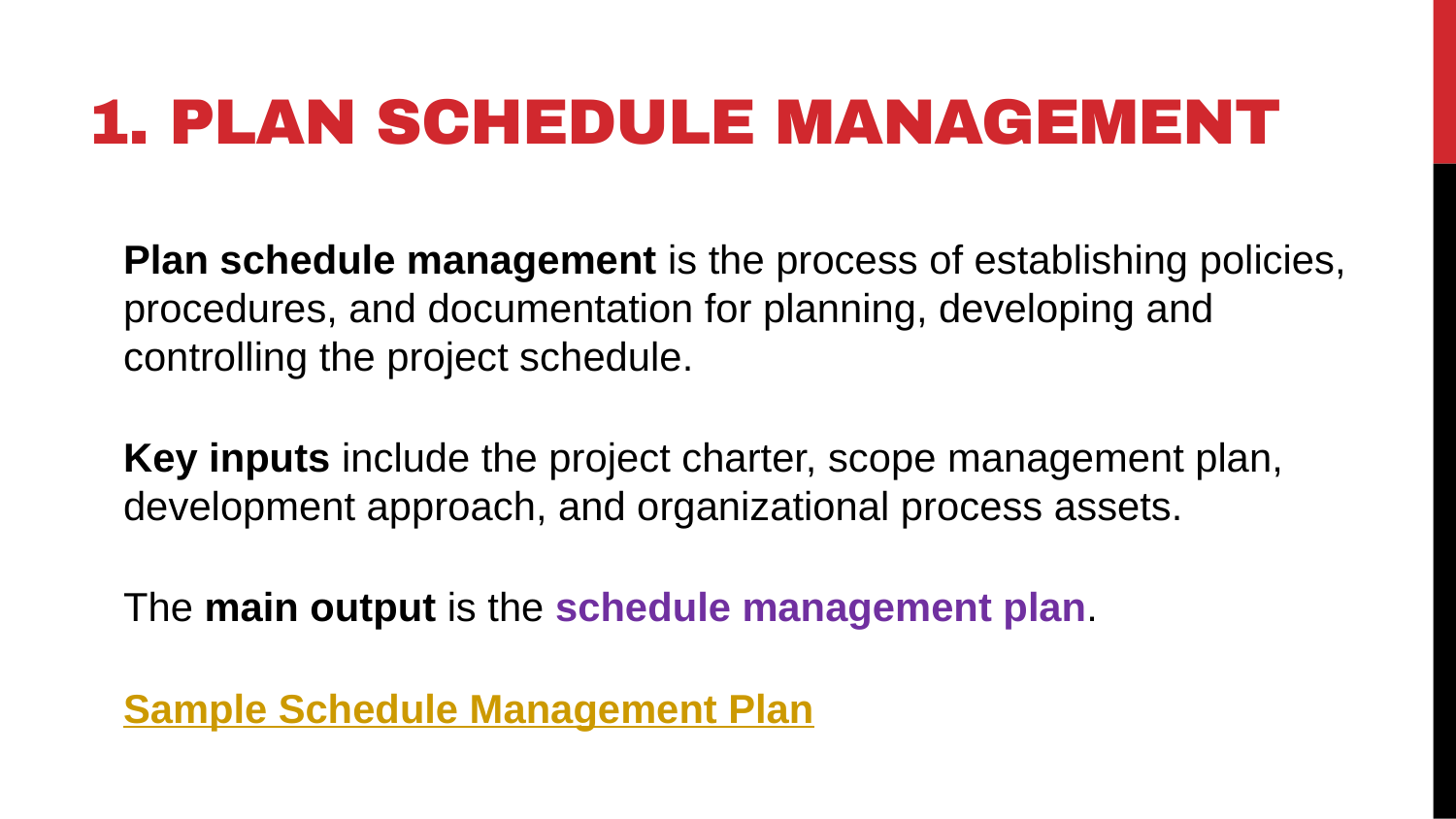

# 1. Plan schedule management
Plan schedule management is the process of establishing policies, procedures, and documentation for planning, developing and controlling the project schedule.
Key inputs include the project charter, scope management plan, development approach, and organizational process assets.
The main output is the schedule management plan.
Sample Schedule Management Plan